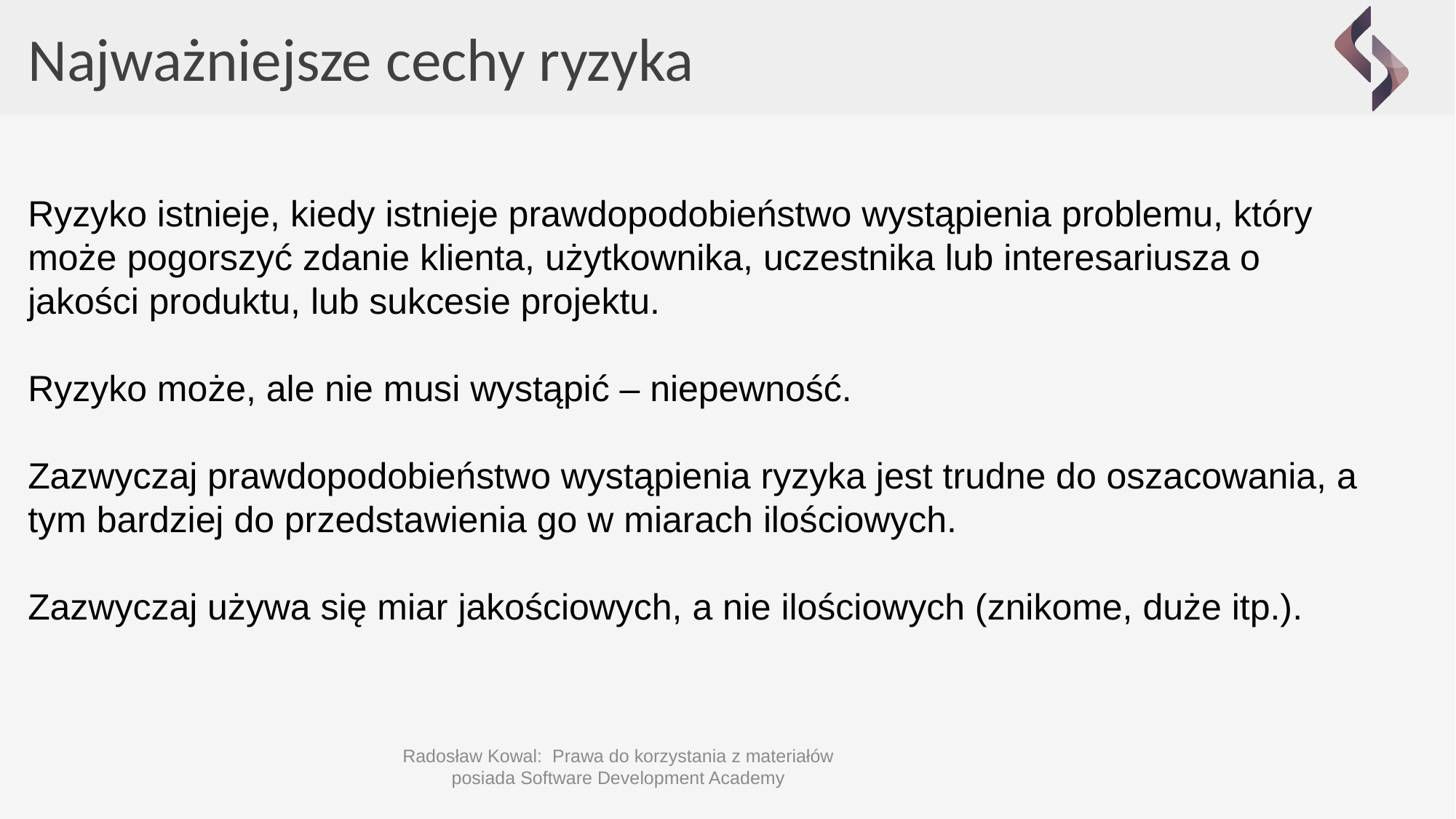

Najważniejsze cechy ryzyka
Ryzyko istnieje, kiedy istnieje prawdopodobieństwo wystąpienia problemu, który może pogorszyć zdanie klienta, użytkownika, uczestnika lub interesariusza o jakości produktu, lub sukcesie projektu.

Ryzyko może, ale nie musi wystąpić – niepewność.

Zazwyczaj prawdopodobieństwo wystąpienia ryzyka jest trudne do oszacowania, a tym bardziej do przedstawienia go w miarach ilościowych.

Zazwyczaj używa się miar jakościowych, a nie ilościowych (znikome, duże itp.).

Radosław Kowal:  Prawa do korzystania z materiałów posiada Software Development Academy